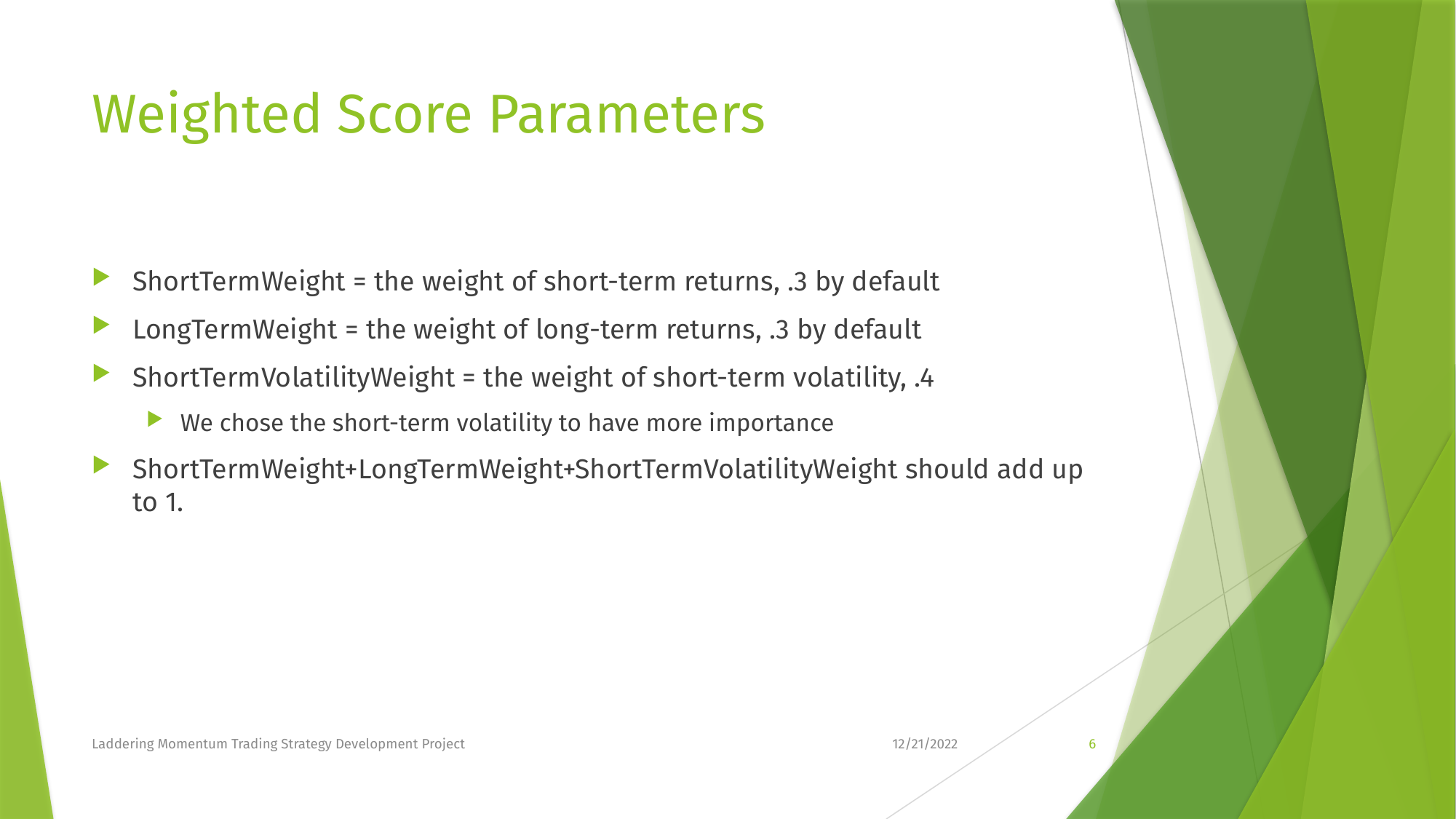

# Weighted Score Parameters
ShortTermWeight = the weight of short-term returns, .3 by default
LongTermWeight = the weight of long-term returns, .3 by default
ShortTermVolatilityWeight = the weight of short-term volatility, .4
We chose the short-term volatility to have more importance
ShortTermWeight+LongTermWeight+ShortTermVolatilityWeight should add up to 1.
Laddering Momentum Trading Strategy Development Project
12/21/2022
6